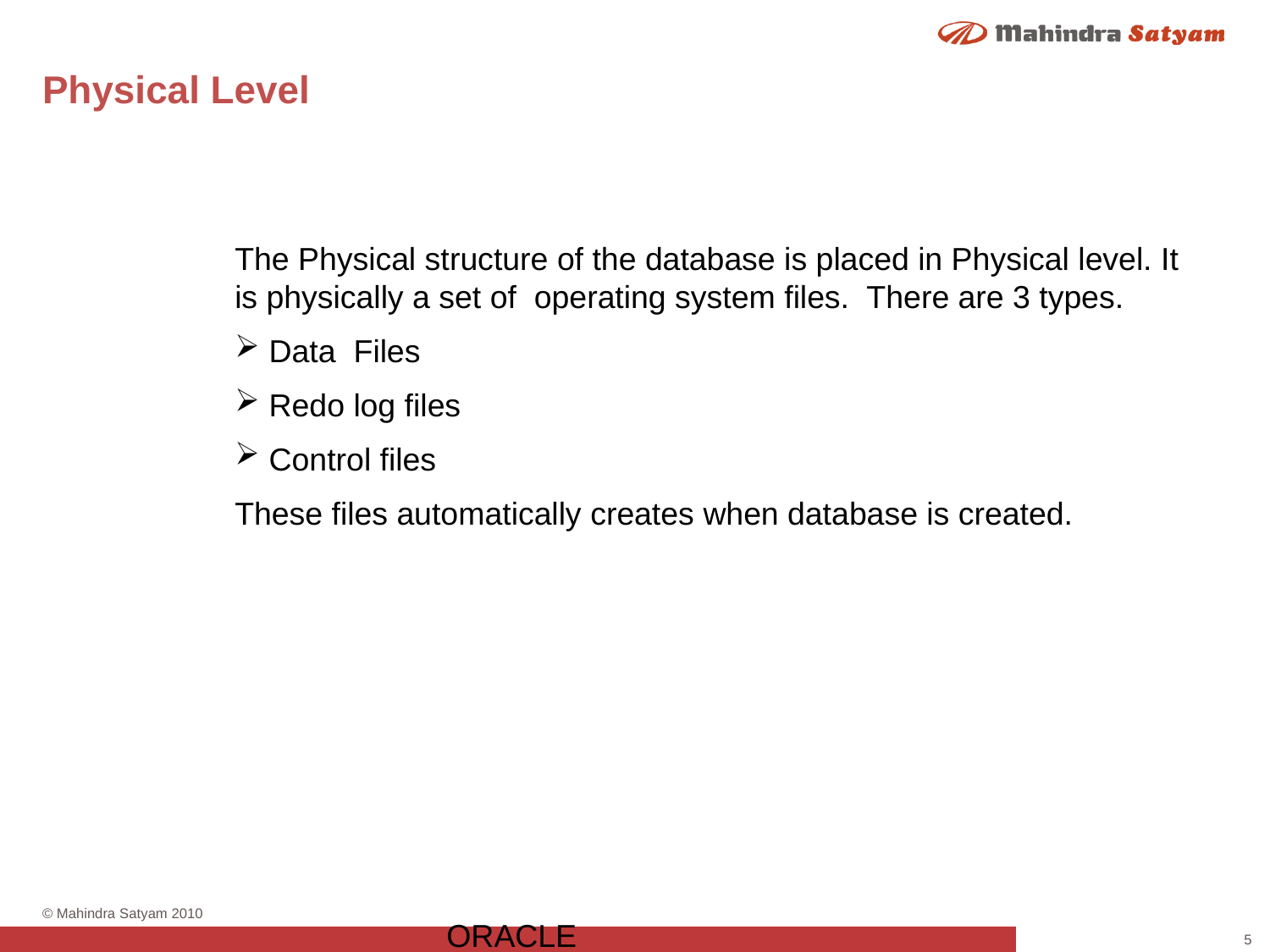

# Physical Level
The Physical structure of the database is placed in Physical level. It is physically a set of  operating system files.  There are 3 types.
 Data  Files
 Redo log files
 Control files
These files automatically creates when database is created.

ORACLE